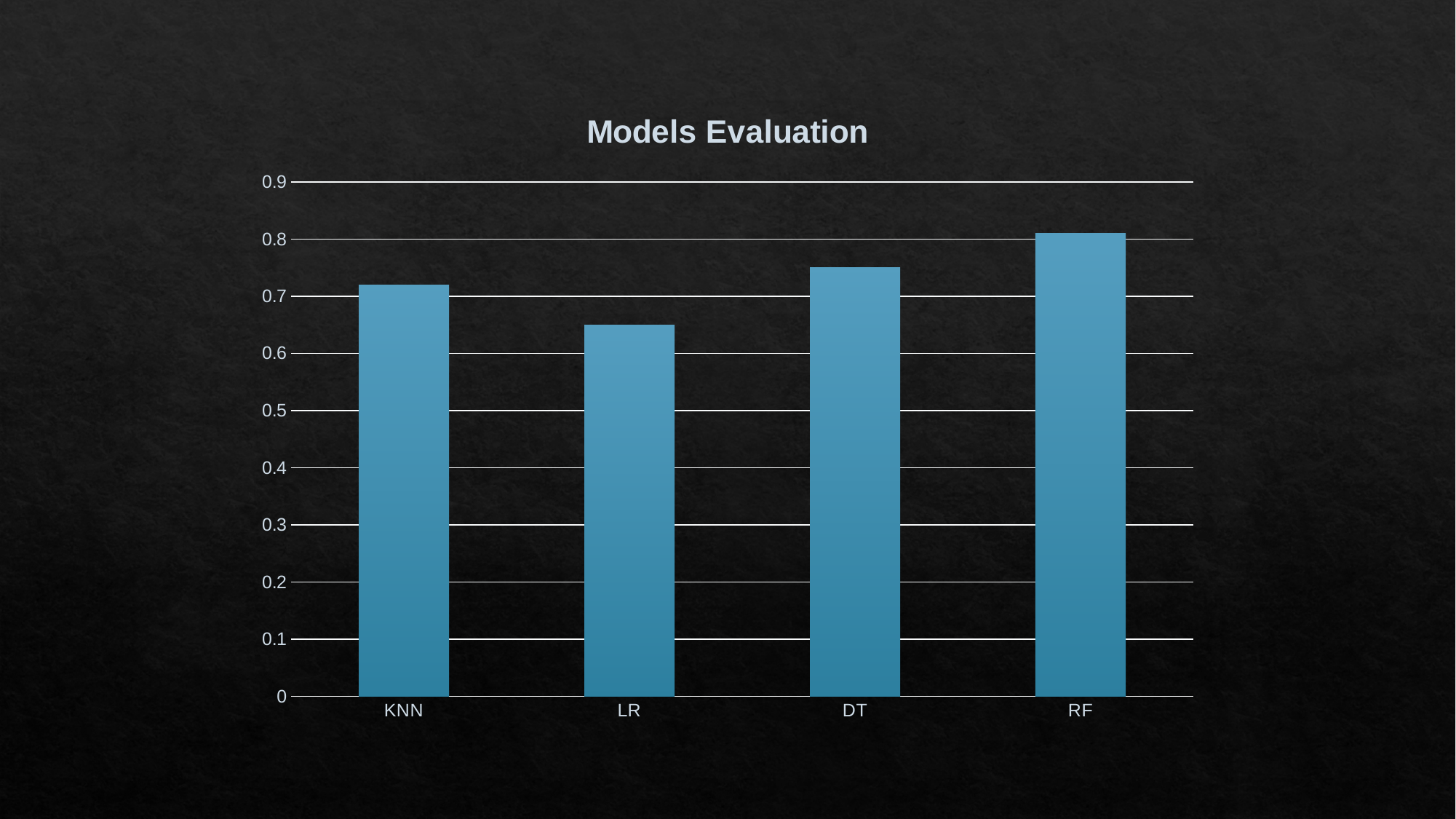

### Chart: Models Evaluation

| Category | Column1 | Column2 | Column3 |
|---|---|---|---|
| KNN | 0.72 | None | None |
| LR | 0.65 | None | None |
| DT | 0.75 | None | None |
| RF | 0.81 | None | None |